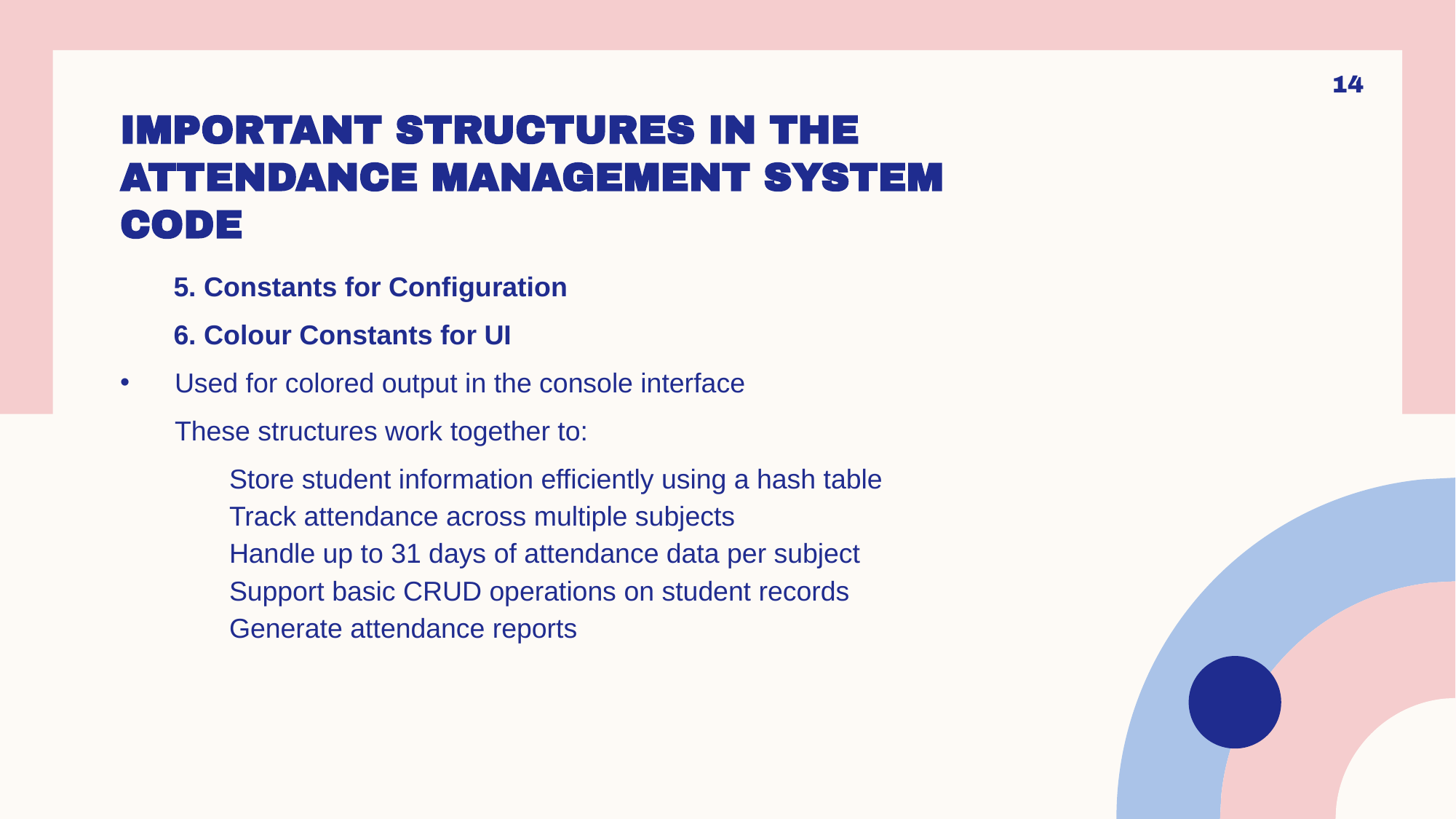

14
# Important Structures in the Attendance Management System Code
       5. Constants for Configuration
       6. Colour Constants for UI
Used for colored output in the console interface
	These structures work together to:
	Store student information efficiently using a hash table
	Track attendance across multiple subjects
	Handle up to 31 days of attendance data per subject
	Support basic CRUD operations on student records
	Generate attendance reports